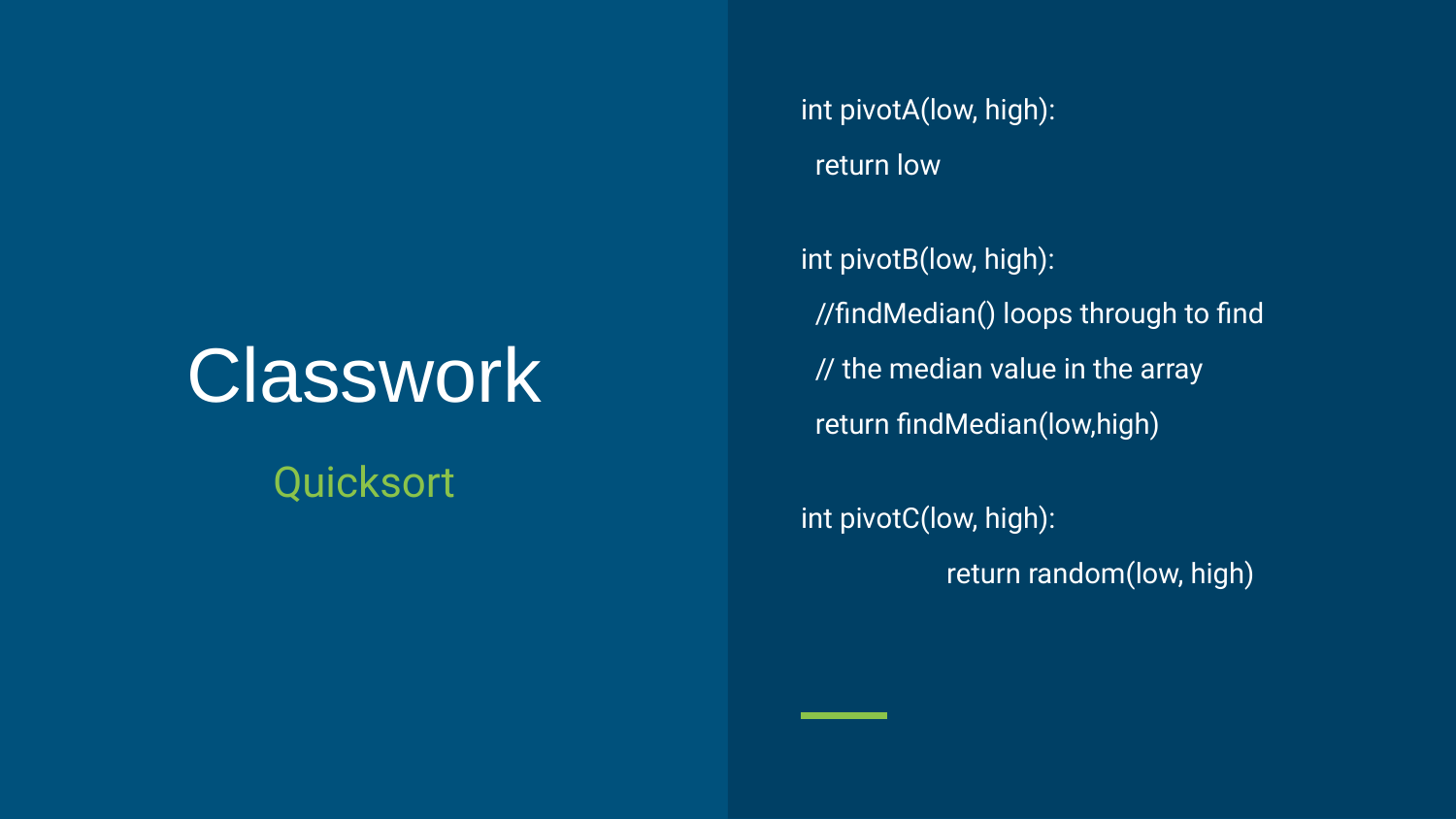

int pivotA(low, high):
  return low
int pivotB(low, high):
  //findMedian() loops through to find
  // the median value in the array
  return findMedian(low,high)
int pivotC(low, high):
	return random(low, high)

# Classwork
Quicksort